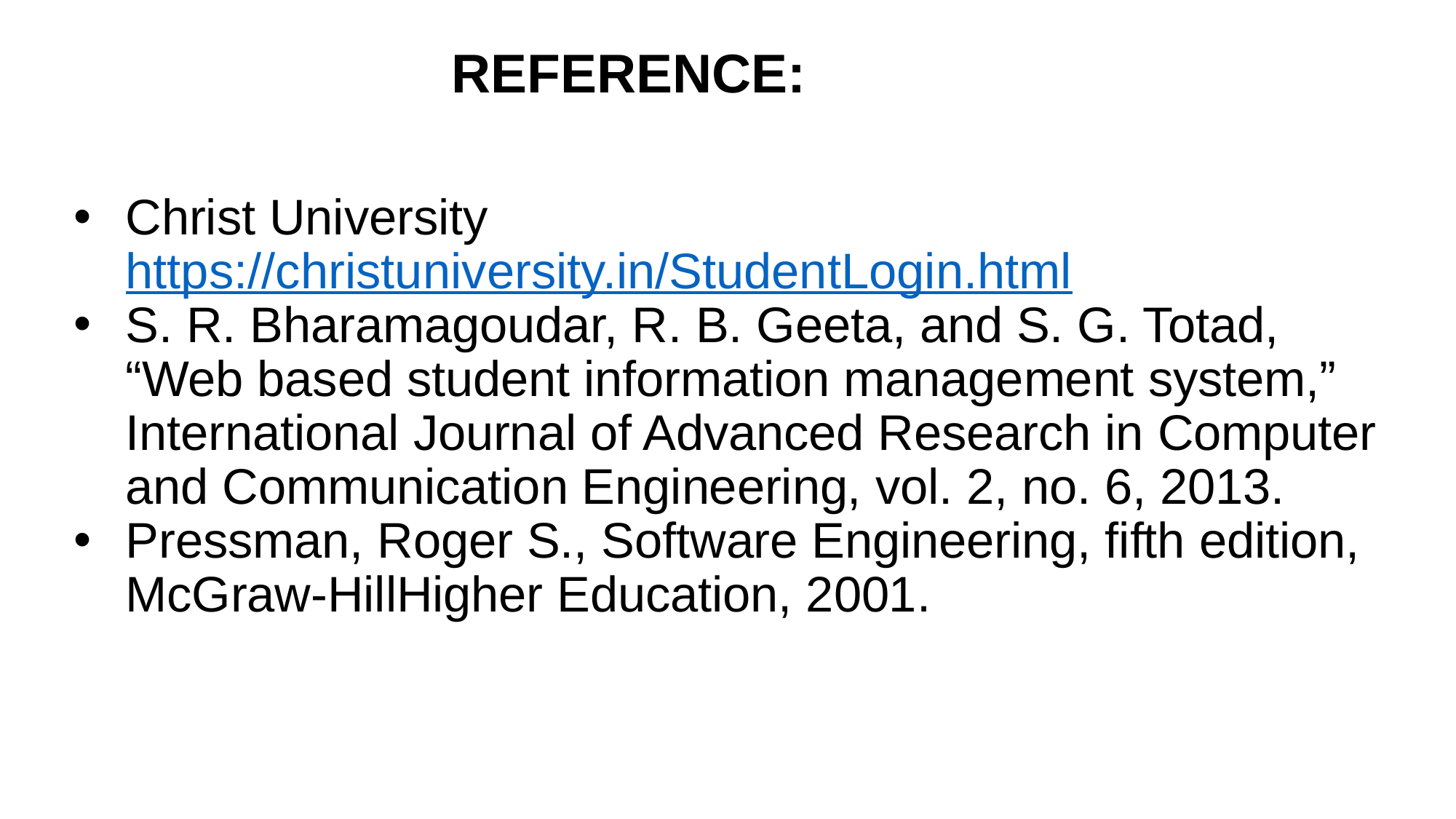

# REFERENCE:
Christ University https://christuniversity.in/StudentLogin.html
S. R. Bharamagoudar, R. B. Geeta, and S. G. Totad, “Web based student information management system,” International Journal of Advanced Research in Computer and Communication Engineering, vol. 2, no. 6, 2013.
Pressman, Roger S., Software Engineering, fifth edition, McGraw-HillHigher Education, 2001.